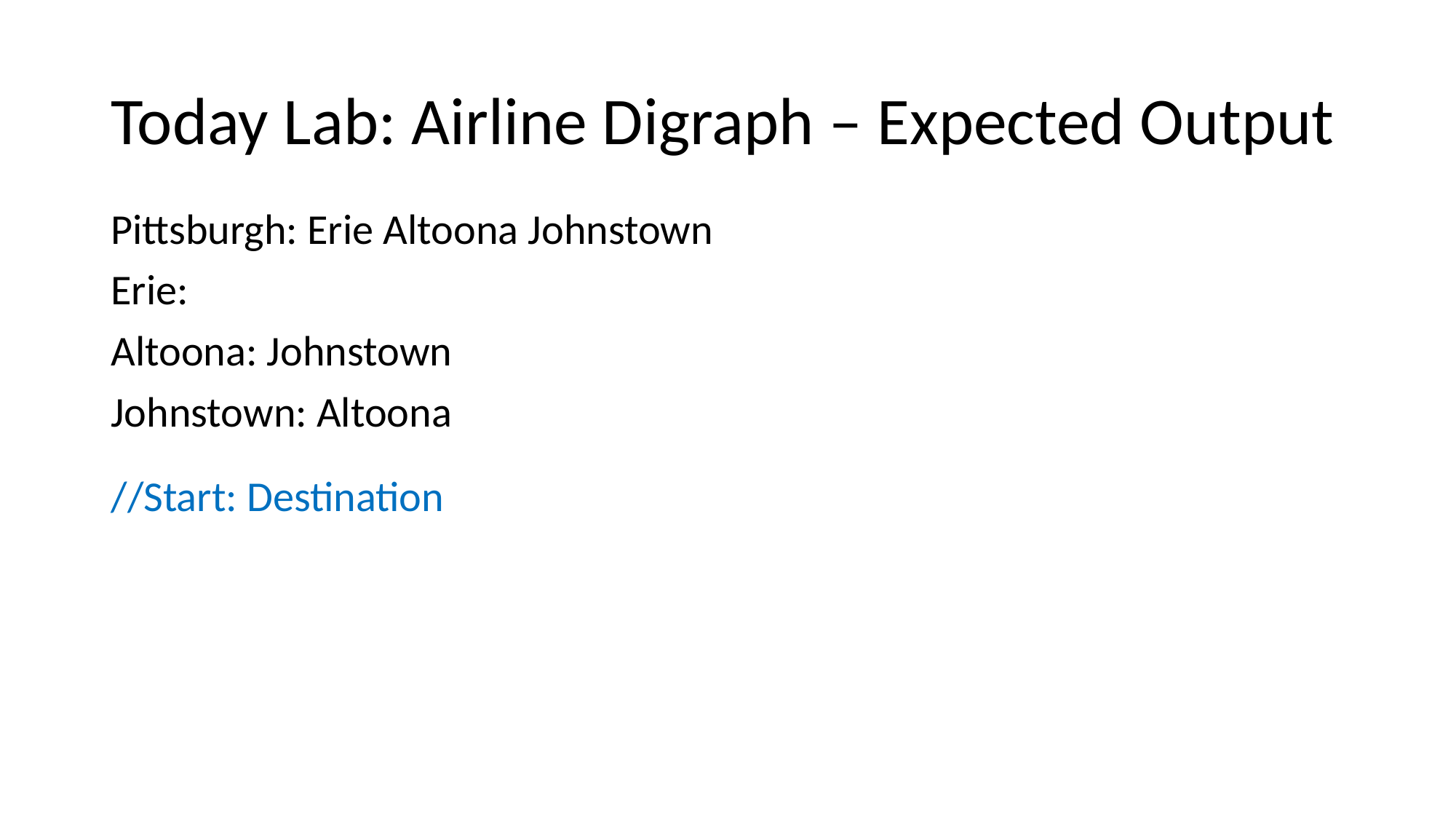

# Today Lab: Airline Digraph – Expected Output
Pittsburgh: Erie Altoona Johnstown
Erie:
Altoona: Johnstown
Johnstown: Altoona
//Start: Destination